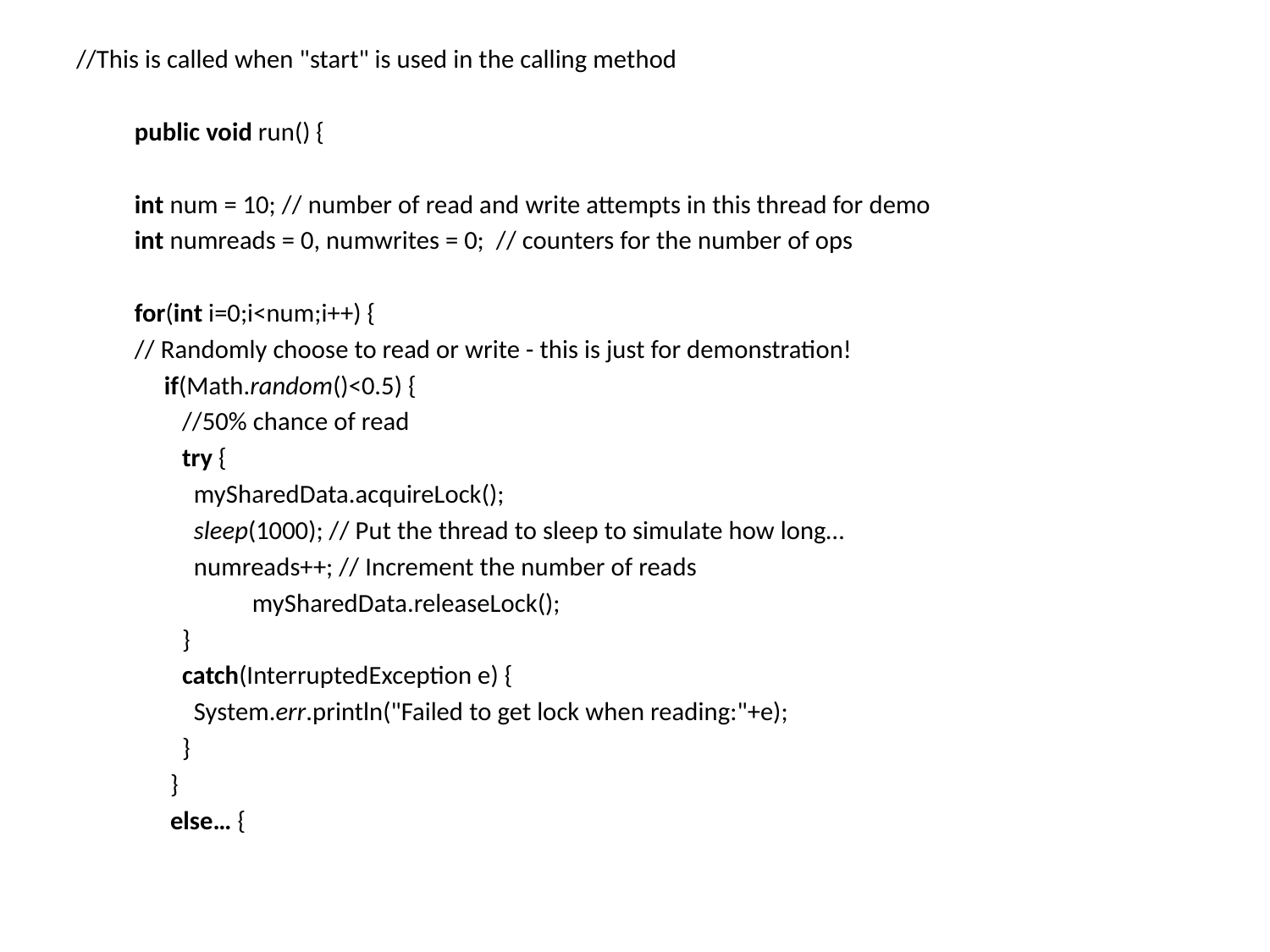

//This is called when "start" is used in the calling method

	public void run() {

		int num = 10; // number of read and write attempts in this thread for demo
		int numreads = 0, numwrites = 0;  // counters for the number of ops

		for(int i=0;i<num;i++) {
			// Randomly choose to read or write - this is just for demonstration!
		     if(Math.random()<0.5) {
		        //50% chance of read
		        try {
		          mySharedData.acquireLock();
		          sleep(1000); // Put the thread to sleep to simulate how long…
		          numreads++; // Increment the number of reads
		         		          mySharedData.releaseLock();
		        }
		        catch(InterruptedException e) {
		          System.err.println("Failed to get lock when reading:"+e);
		        }
		      }
		      else… {